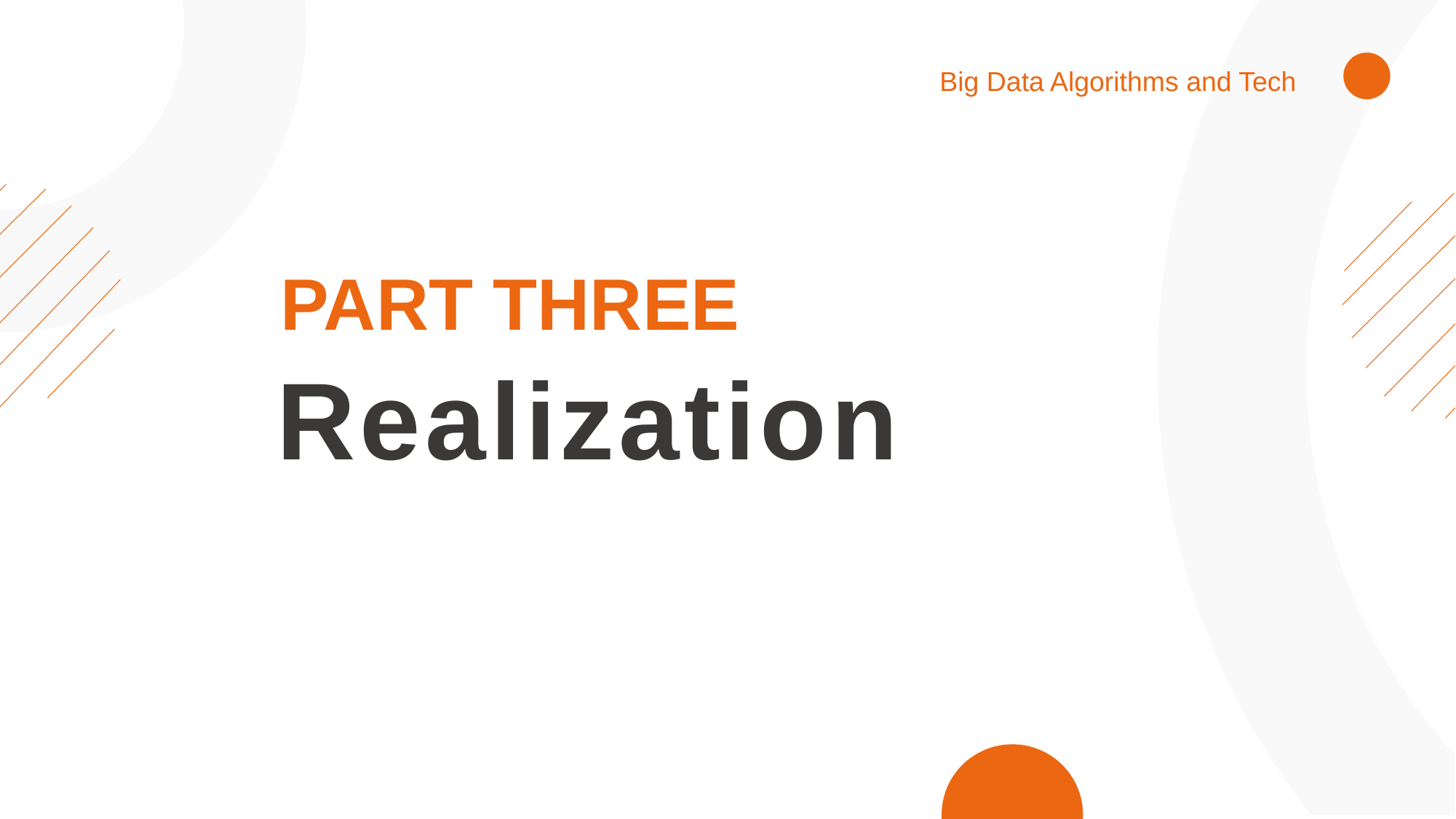

Big Data Algorithms and Tech​
PART THREE
Realization